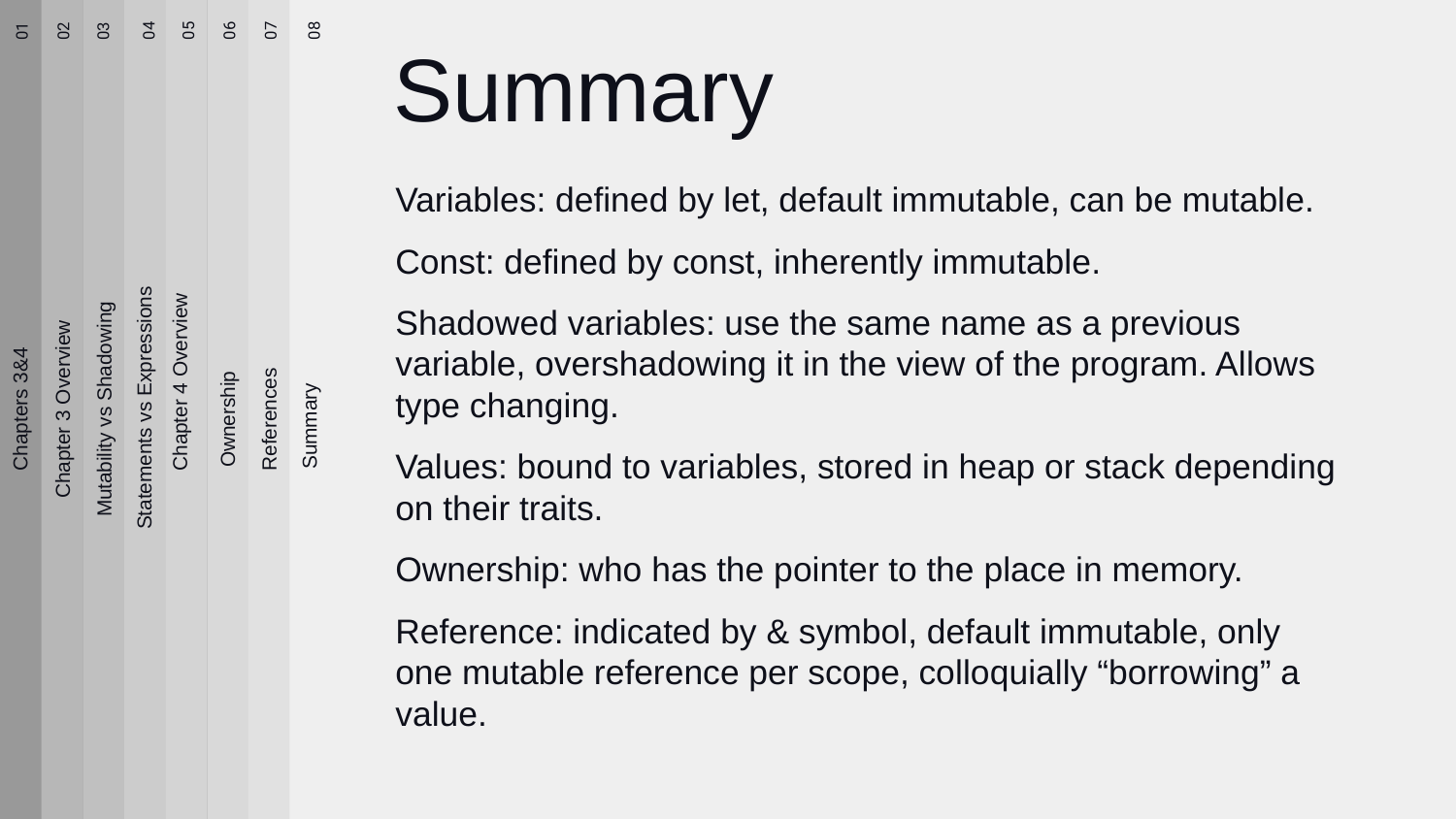

# Summary
02
01
04
05
06
07
08
03
Variables: defined by let, default immutable, can be mutable.
Const: defined by const, inherently immutable.
Shadowed variables: use the same name as a previous variable, overshadowing it in the view of the program. Allows type changing.
Values: bound to variables, stored in heap or stack depending on their traits.
Ownership: who has the pointer to the place in memory.
Reference: indicated by & symbol, default immutable, only one mutable reference per scope, colloquially “borrowing” a value.

Chapter 4 Overview
Statements vs Expressions
Chapters 3&4

Mutability vs Shadowing
Chapter 3 Overview
Summary

Ownership
References